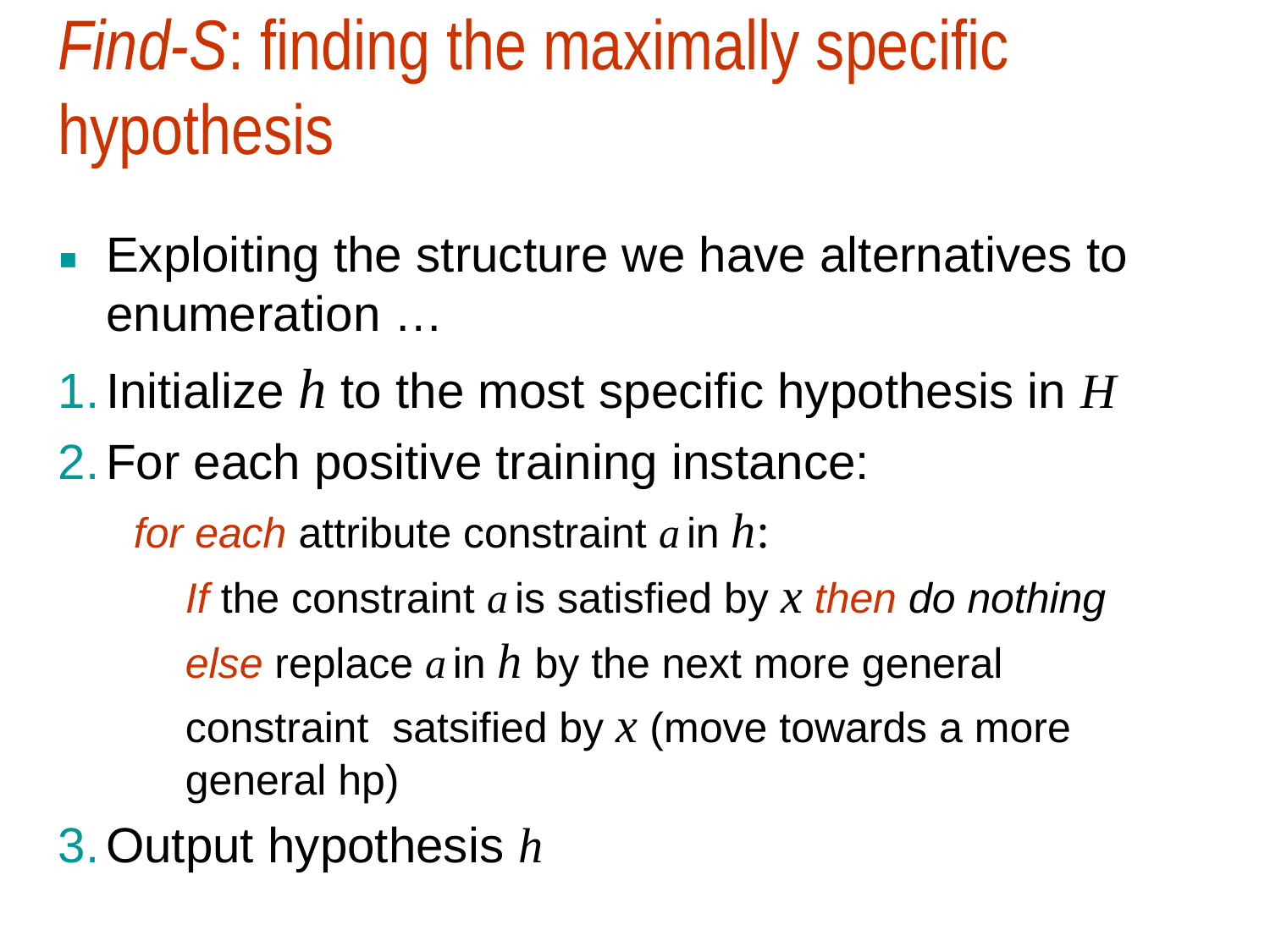

# Find-S: finding the maximally specific hypothesis
Exploiting the structure we have alternatives to enumeration …
Initialize h to the most specific hypothesis in H
For each positive training instance:
 for each attribute constraint a in h:
	If the constraint a is satisfied by x then do nothing
	else replace a in h by the next more general constraint  satsified by x (move towards a more general hp)
Output hypothesis h